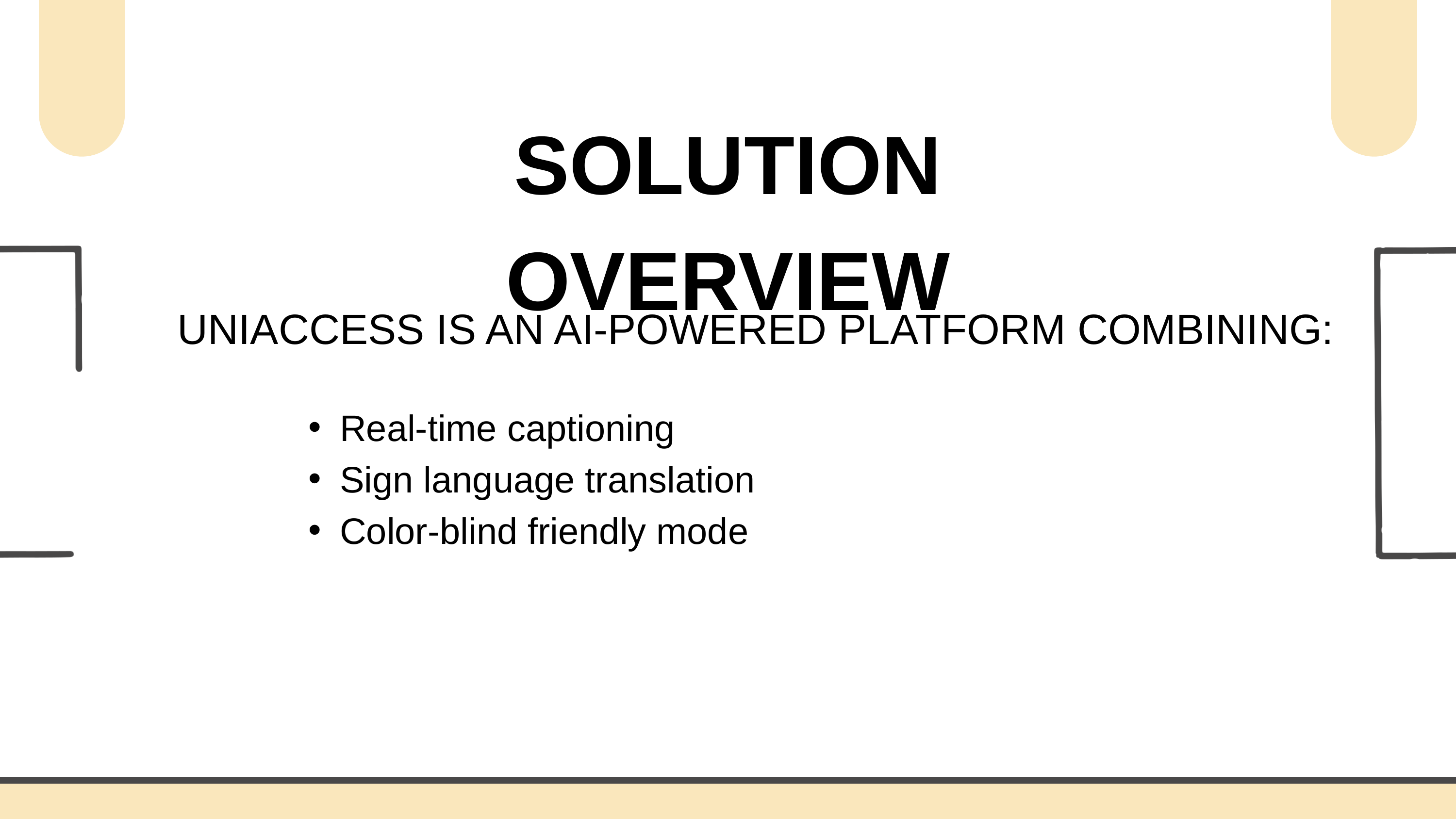

SOLUTION OVERVIEW

UNIACCESS IS AN AI-POWERED PLATFORM COMBINING:

Real-time captioning
Sign language translation
Color-blind friendly mode